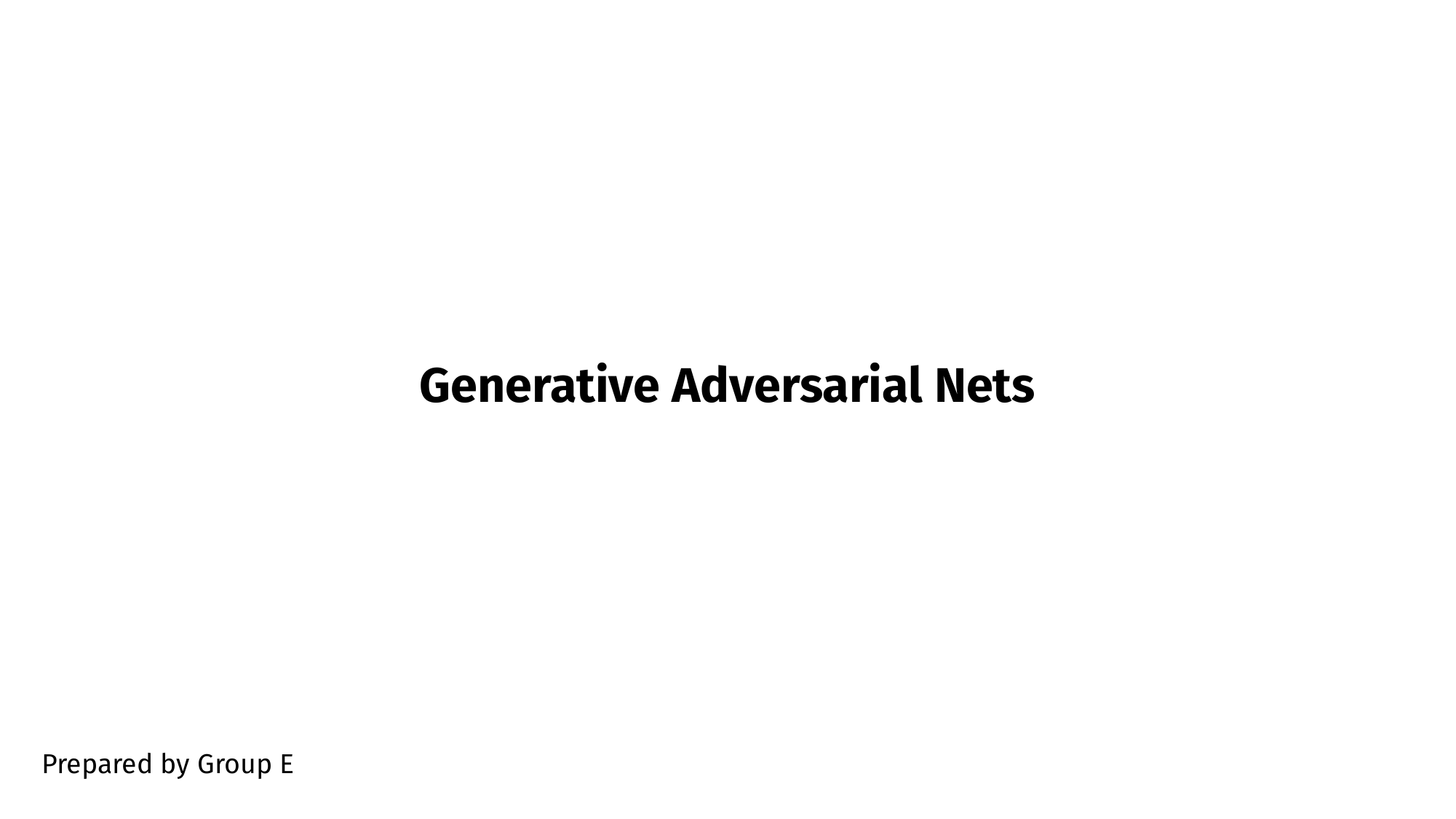

Generative Adversarial Nets
Prepared by Group E